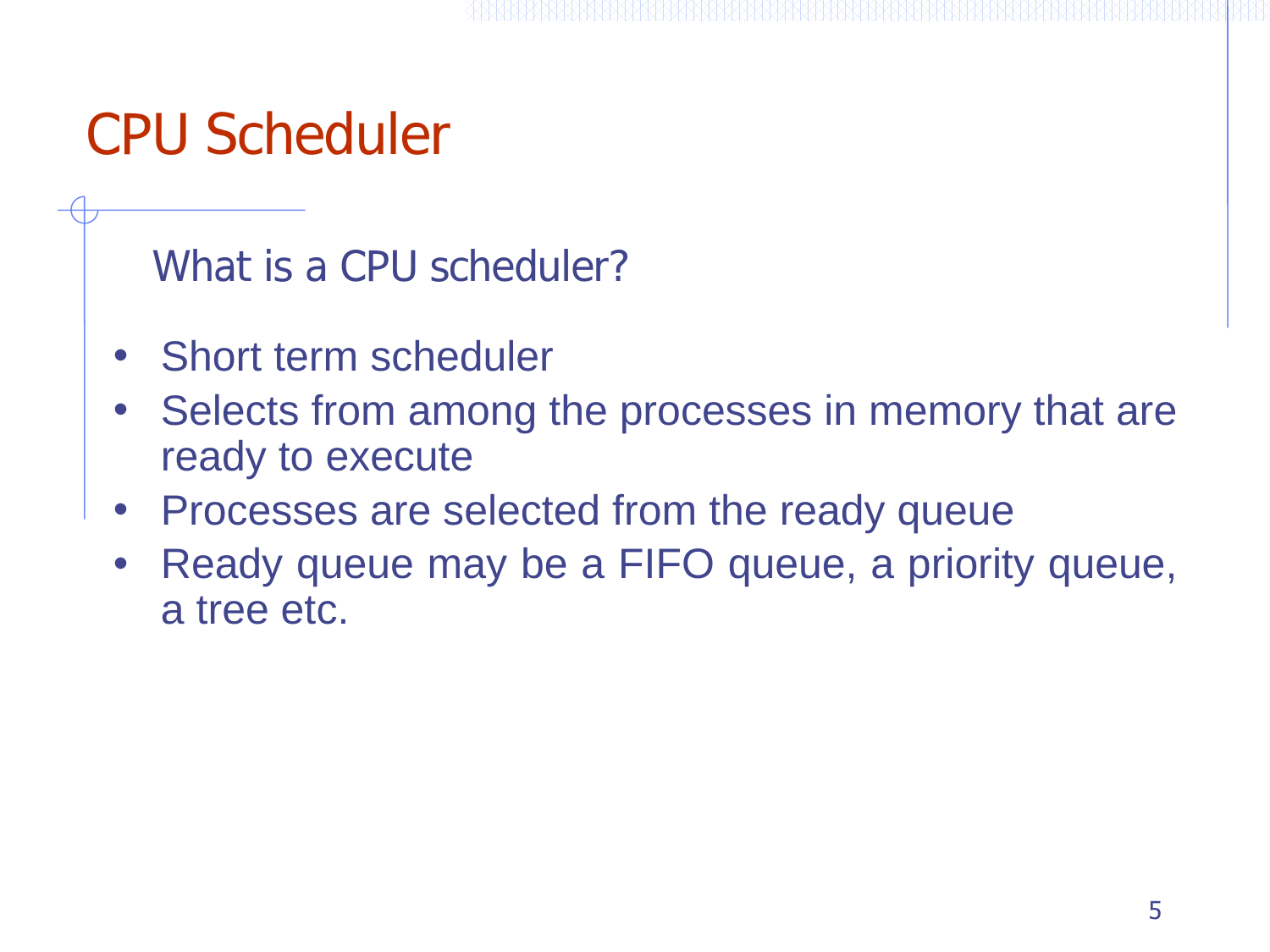

# CPU Scheduler
What is a CPU scheduler?
Short term scheduler
Selects from among the processes in memory that are ready to execute
Processes are selected from the ready queue
Ready queue may be a FIFO queue, a priority queue, a tree etc.
5